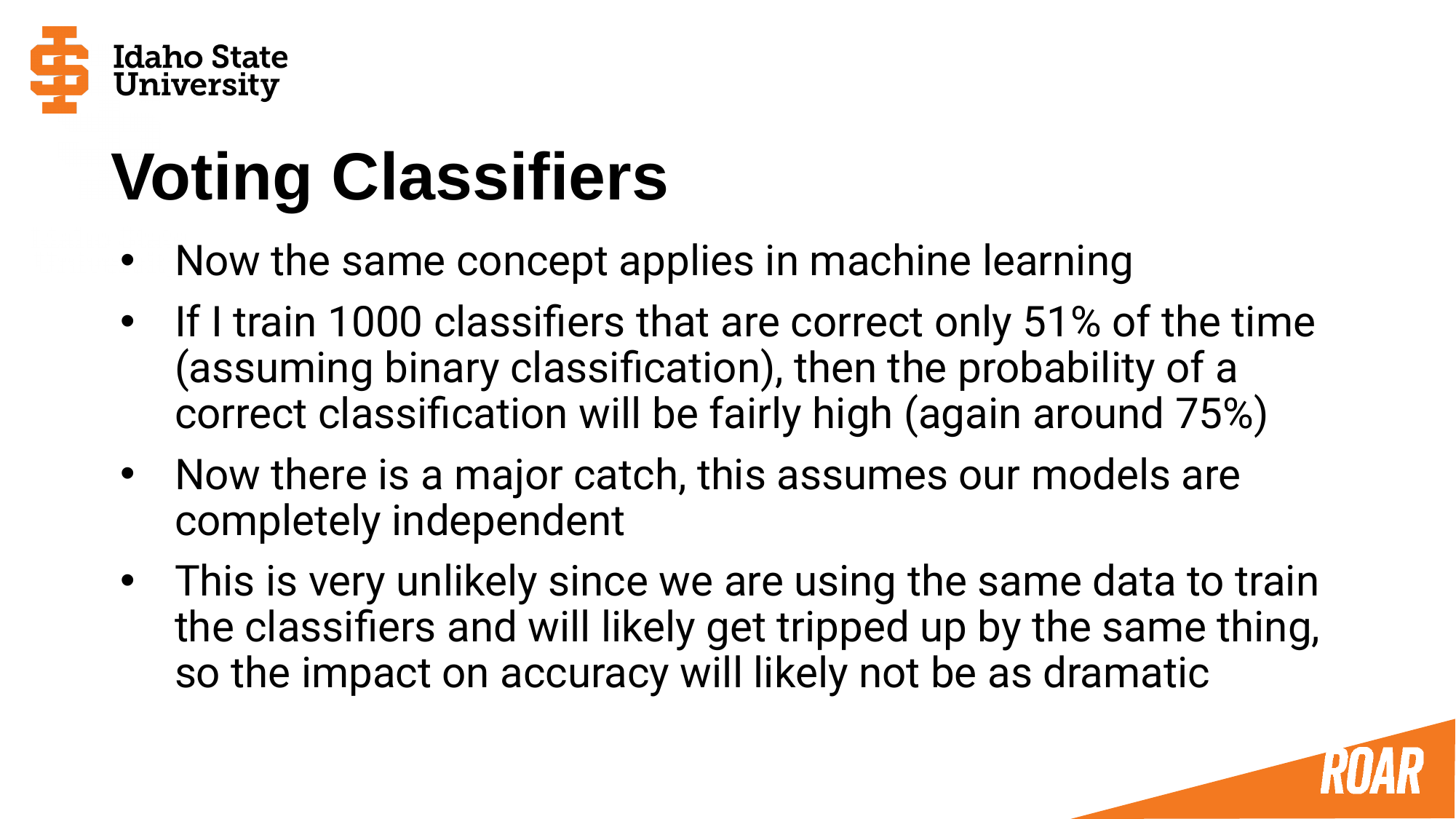

# Voting Classifiers
Now the same concept applies in machine learning
If I train 1000 classifiers that are correct only 51% of the time (assuming binary classification), then the probability of a correct classification will be fairly high (again around 75%)
Now there is a major catch, this assumes our models are completely independent
This is very unlikely since we are using the same data to train the classifiers and will likely get tripped up by the same thing, so the impact on accuracy will likely not be as dramatic